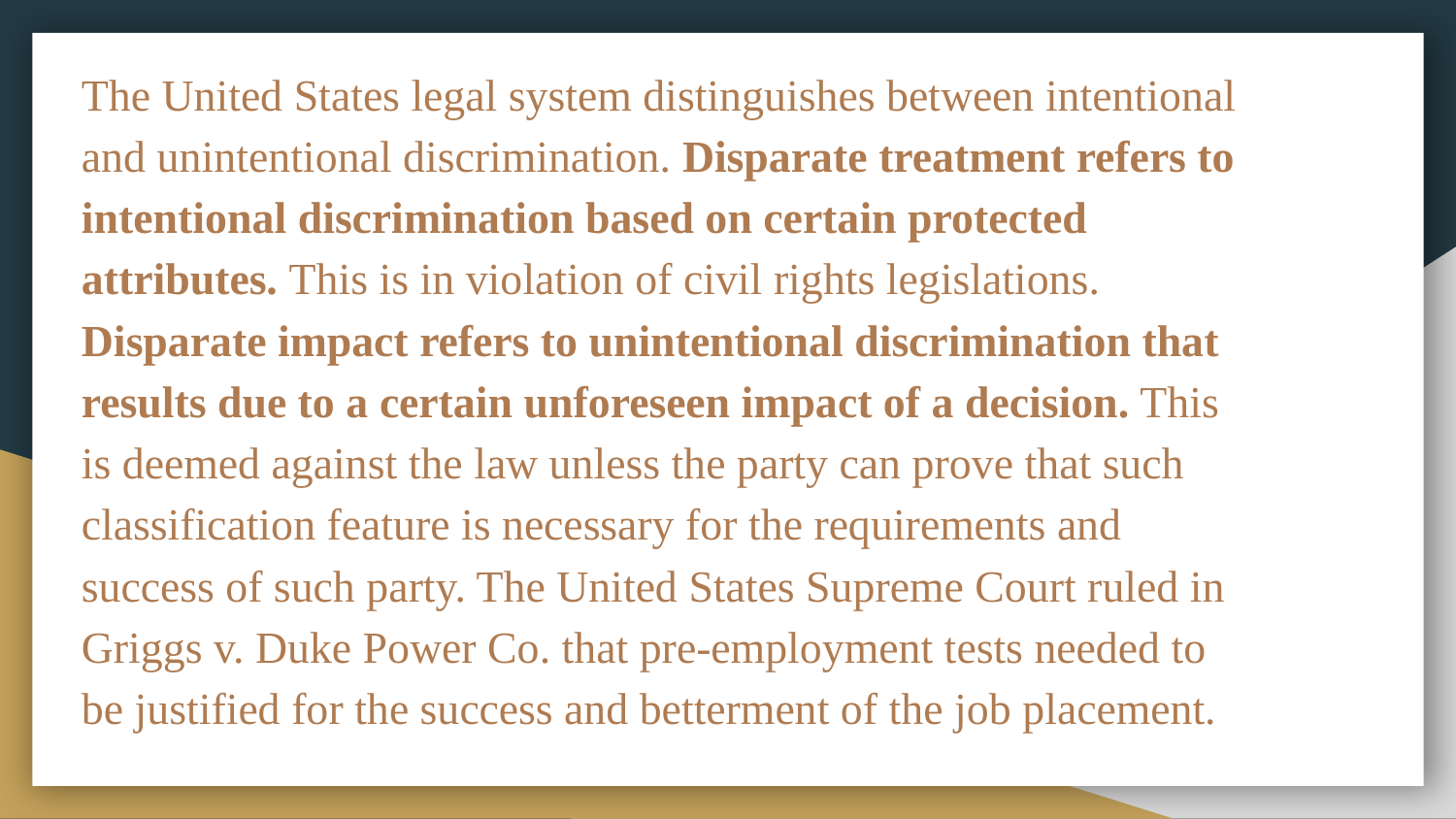

The United States legal system distinguishes between intentional and unintentional discrimination. Disparate treatment refers to intentional discrimination based on certain protected attributes. This is in violation of civil rights legislations. Disparate impact refers to unintentional discrimination that results due to a certain unforeseen impact of a decision. This is deemed against the law unless the party can prove that such classification feature is necessary for the requirements and success of such party. The United States Supreme Court ruled in Griggs v. Duke Power Co. that pre-employment tests needed to be justified for the success and betterment of the job placement.